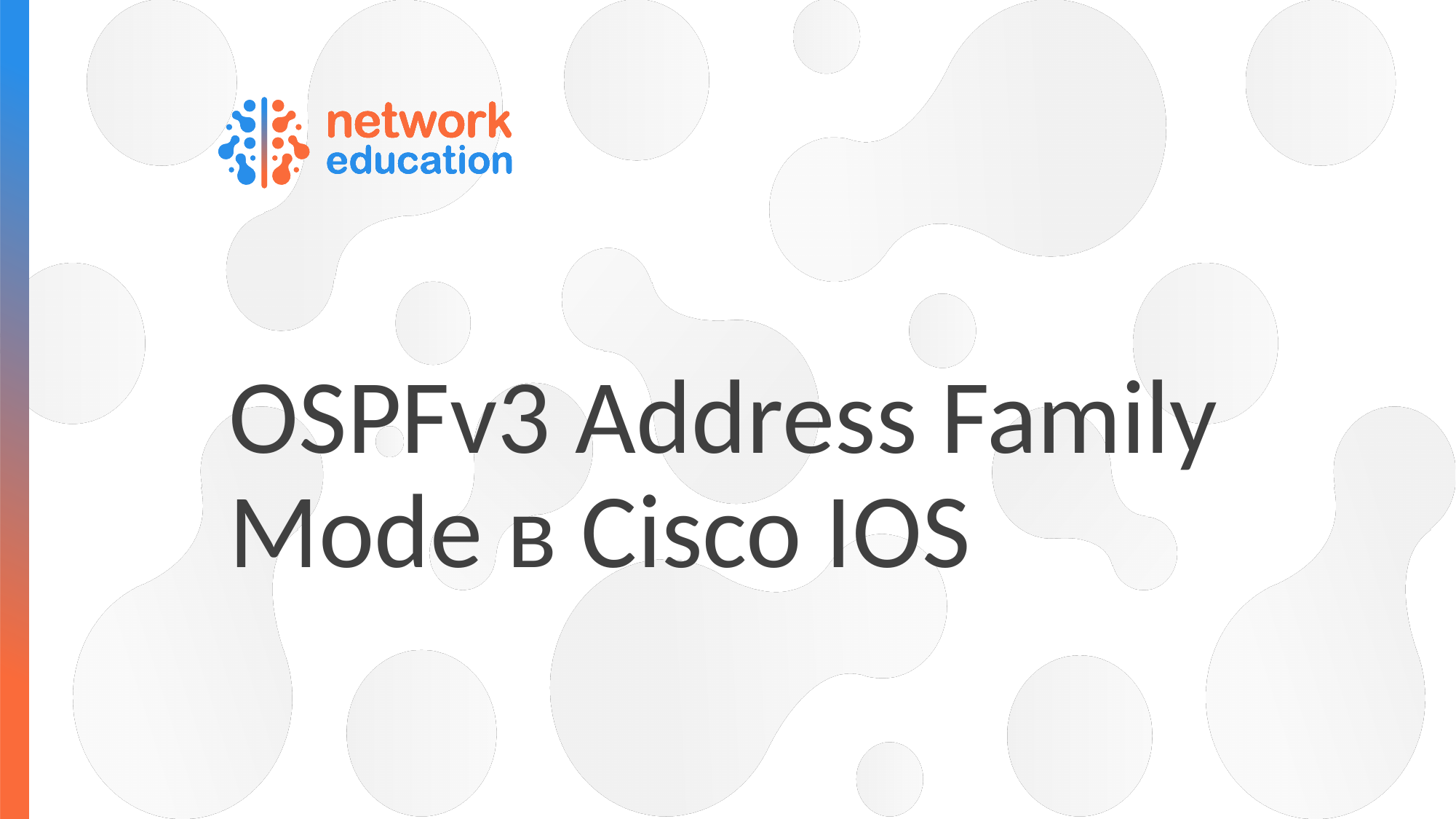

# OSPFv3 Address Family Mode в Cisco IOS